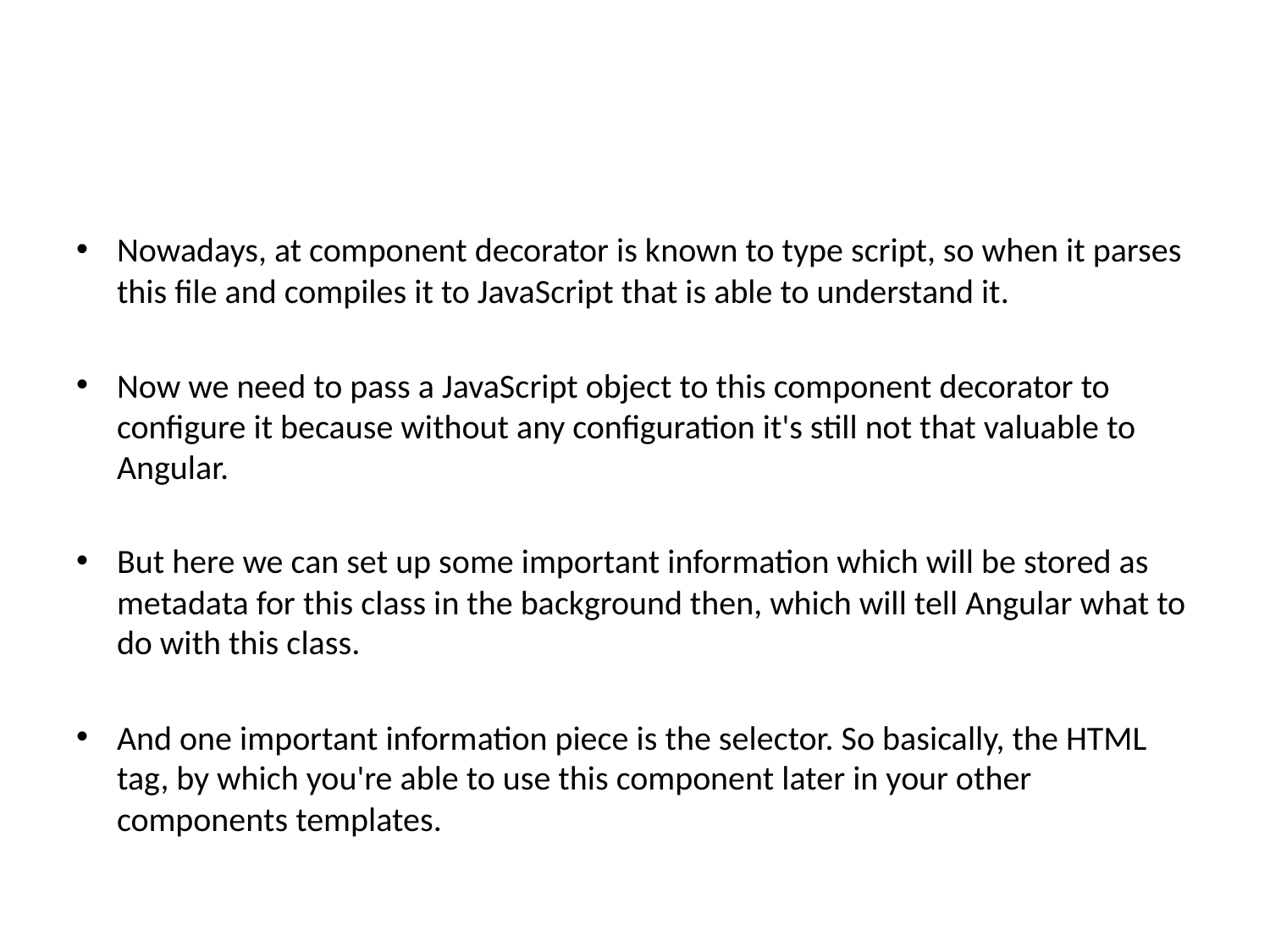

#
Nowadays, at component decorator is known to type script, so when it parses this file and compiles it to JavaScript that is able to understand it.

Now we need to pass a JavaScript object to this component decorator to configure it because without any configuration it's still not that valuable to Angular.

But here we can set up some important information which will be stored as metadata for this class in the background then, which will tell Angular what to do with this class.

And one important information piece is the selector. So basically, the HTML tag, by which you're able to use this component later in your other components templates.